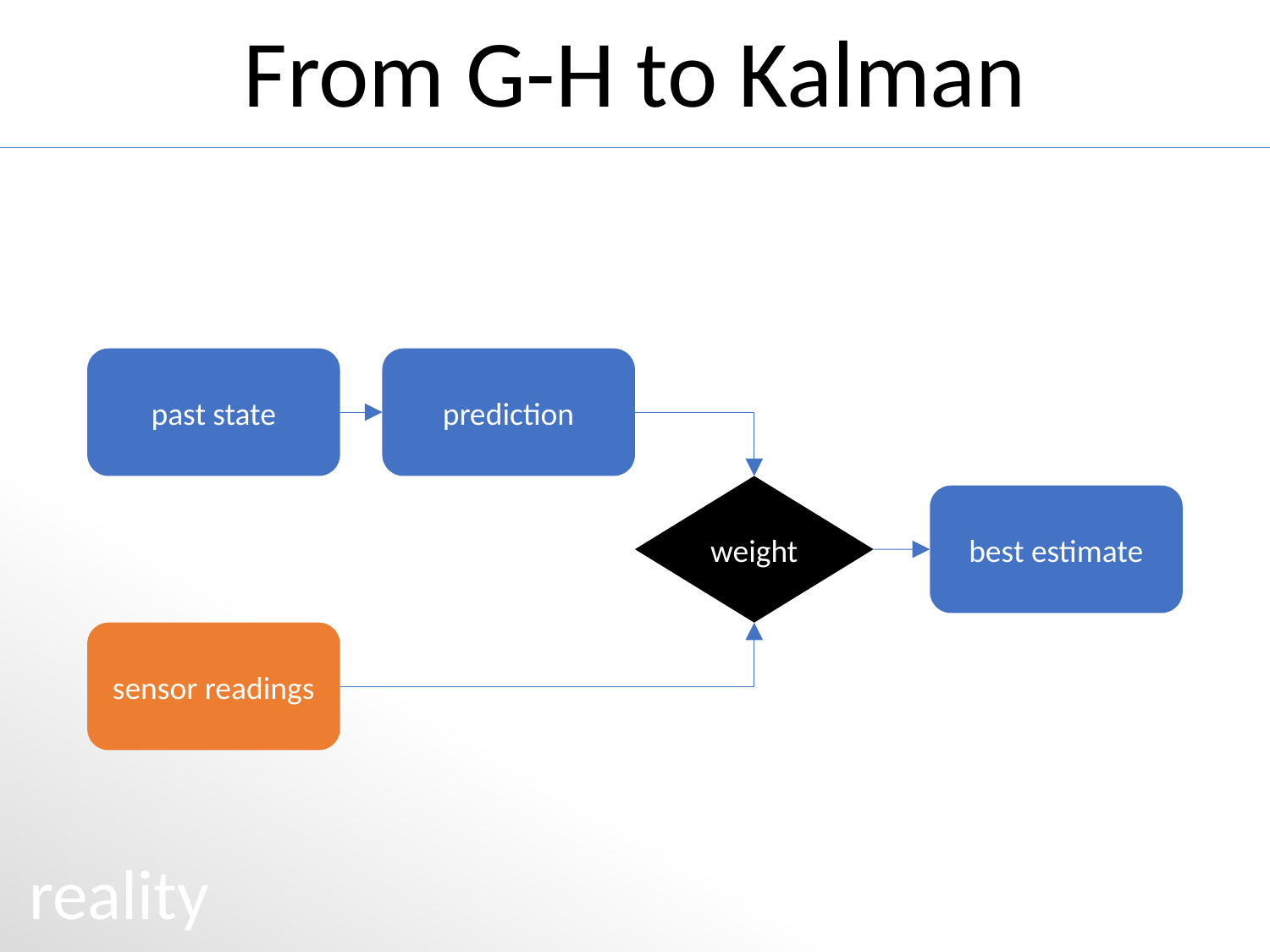

# From G-H to Kalman

past state
prediction
weight
best estimate
sensor readings
reality
19